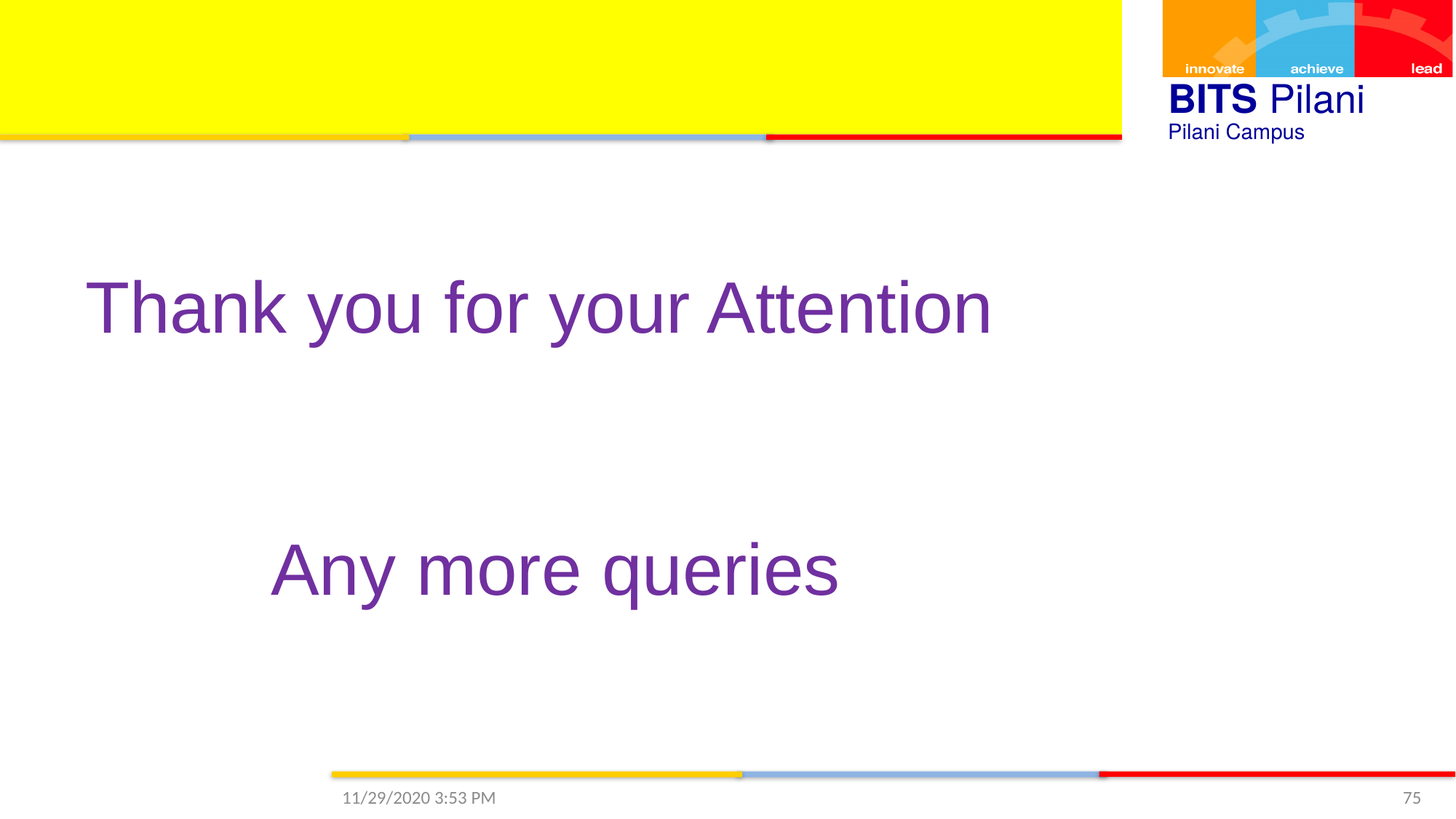

Thank you for your Attention

Any more queries
11/29/2020 3:53 PM
75